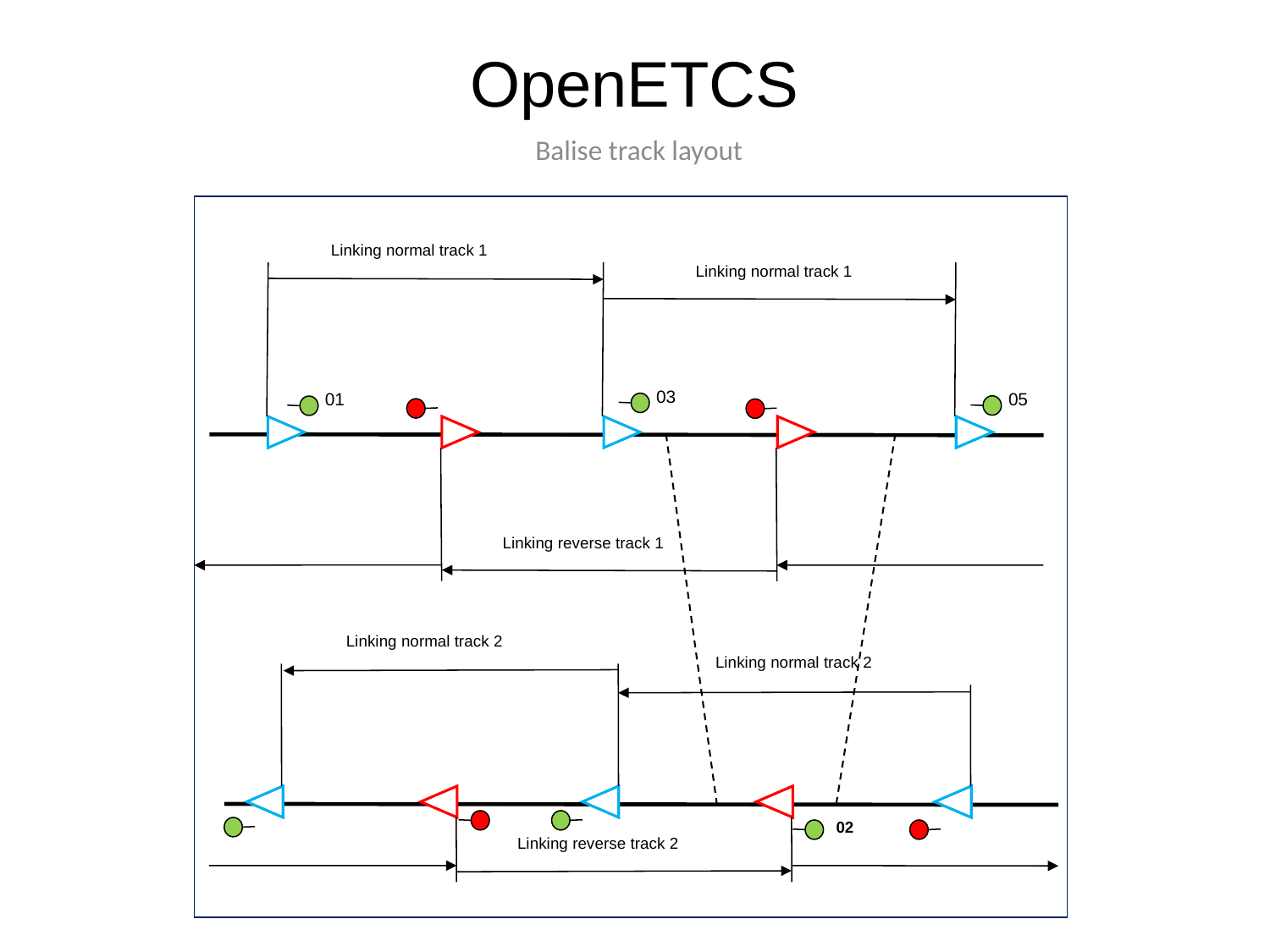

# OpenETCS
Balise track layout

Linking normal track 1
Linking normal track 1

03

05

01

Linking reverse track 1

Linking normal track 2
Linking normal track 2

02

Linking reverse track 2